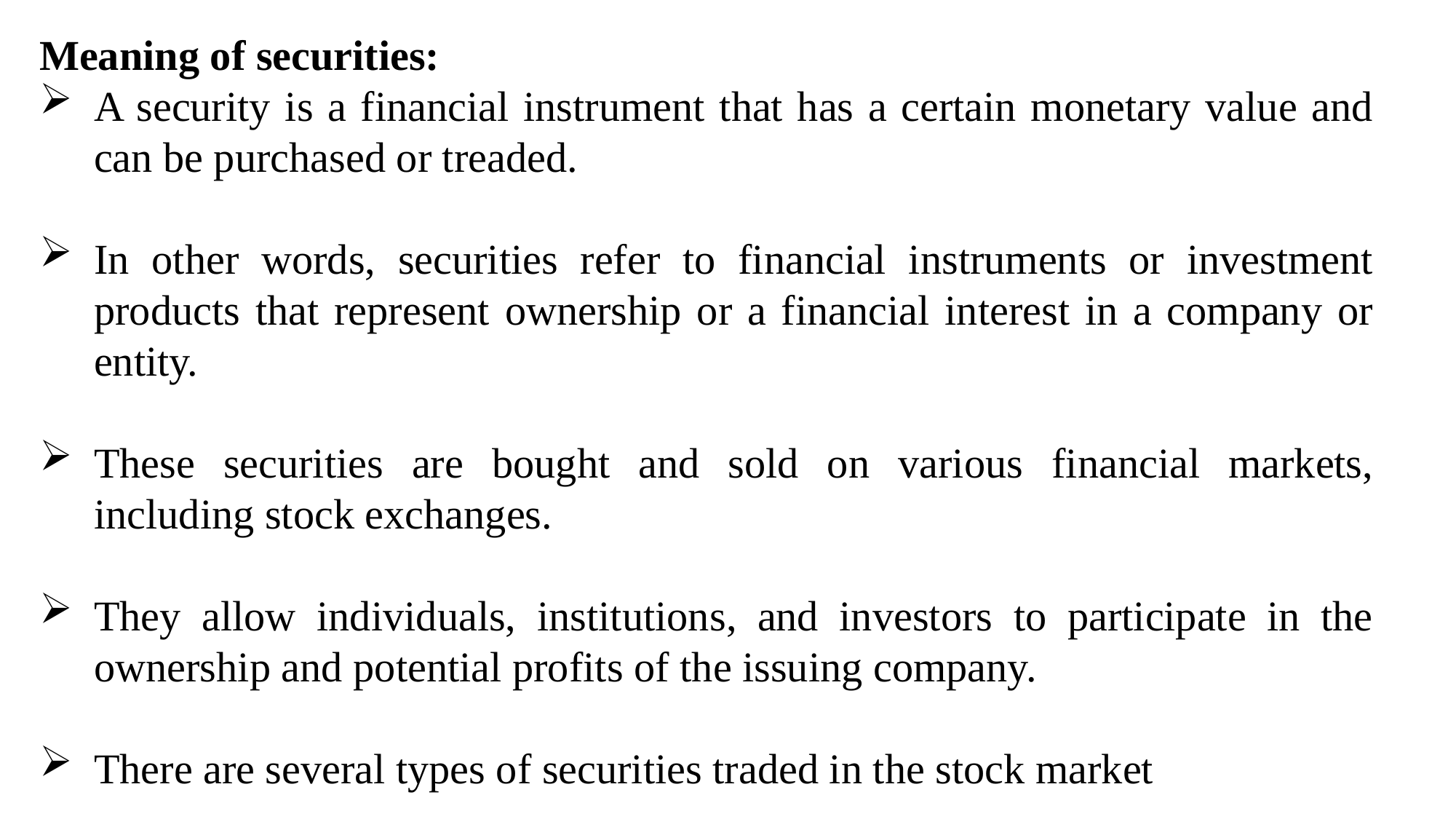

Meaning of securities:
A security is a financial instrument that has a certain monetary value and can be purchased or treaded.

In other words, securities refer to financial instruments or investment products that represent ownership or a financial interest in a company or entity.

These securities are bought and sold on various financial markets, including stock exchanges.

They allow individuals, institutions, and investors to participate in the ownership and potential profits of the issuing company.

There are several types of securities traded in the stock market